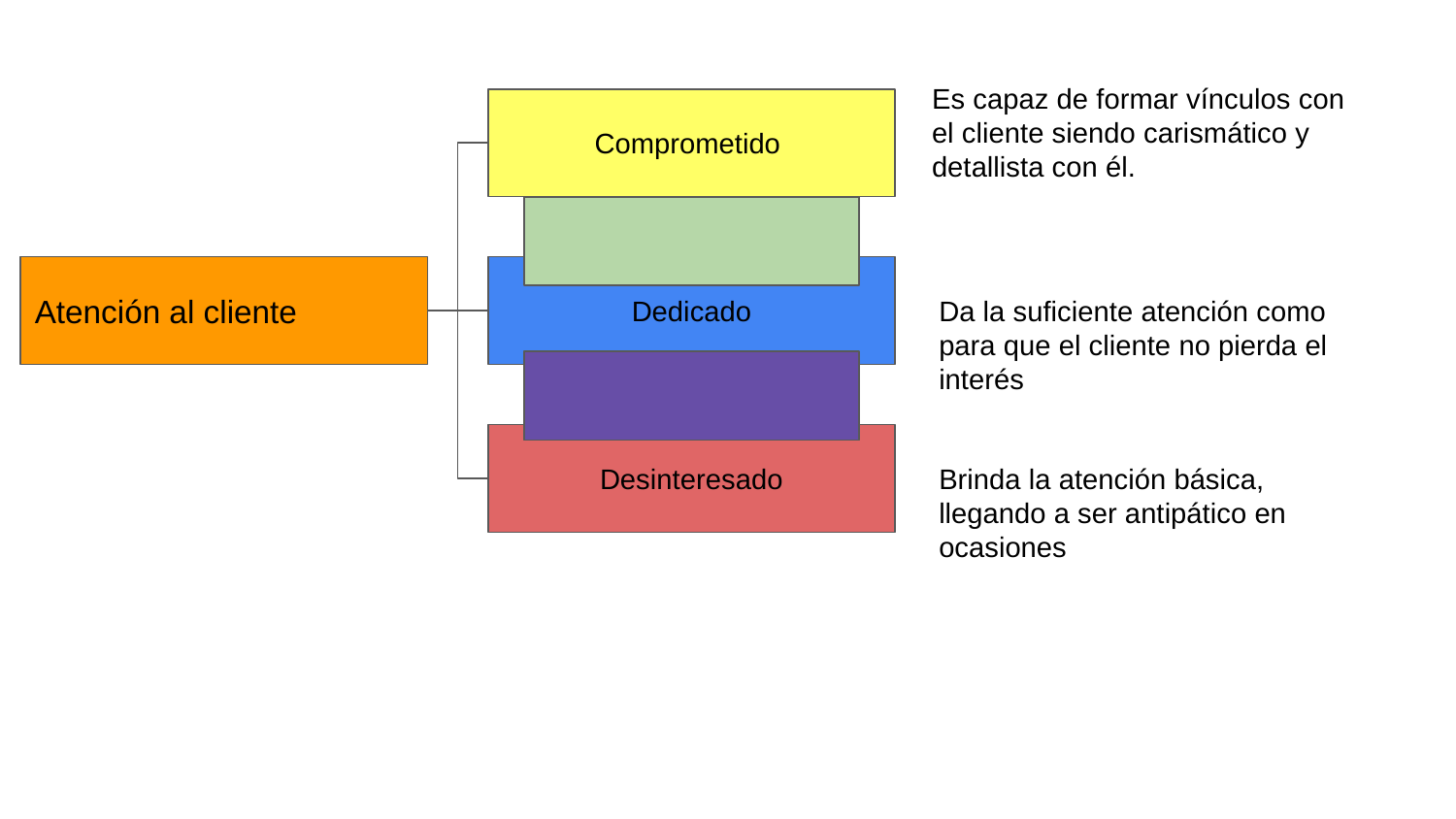

Es capaz de formar vínculos con el cliente siendo carismático y detallista con él.

Comprometido

Atención al cliente
Dedicado
Da la suficiente atención como para que el cliente no pierda el interés

Desinteresado
Brinda la atención básica, llegando a ser antipático en ocasiones